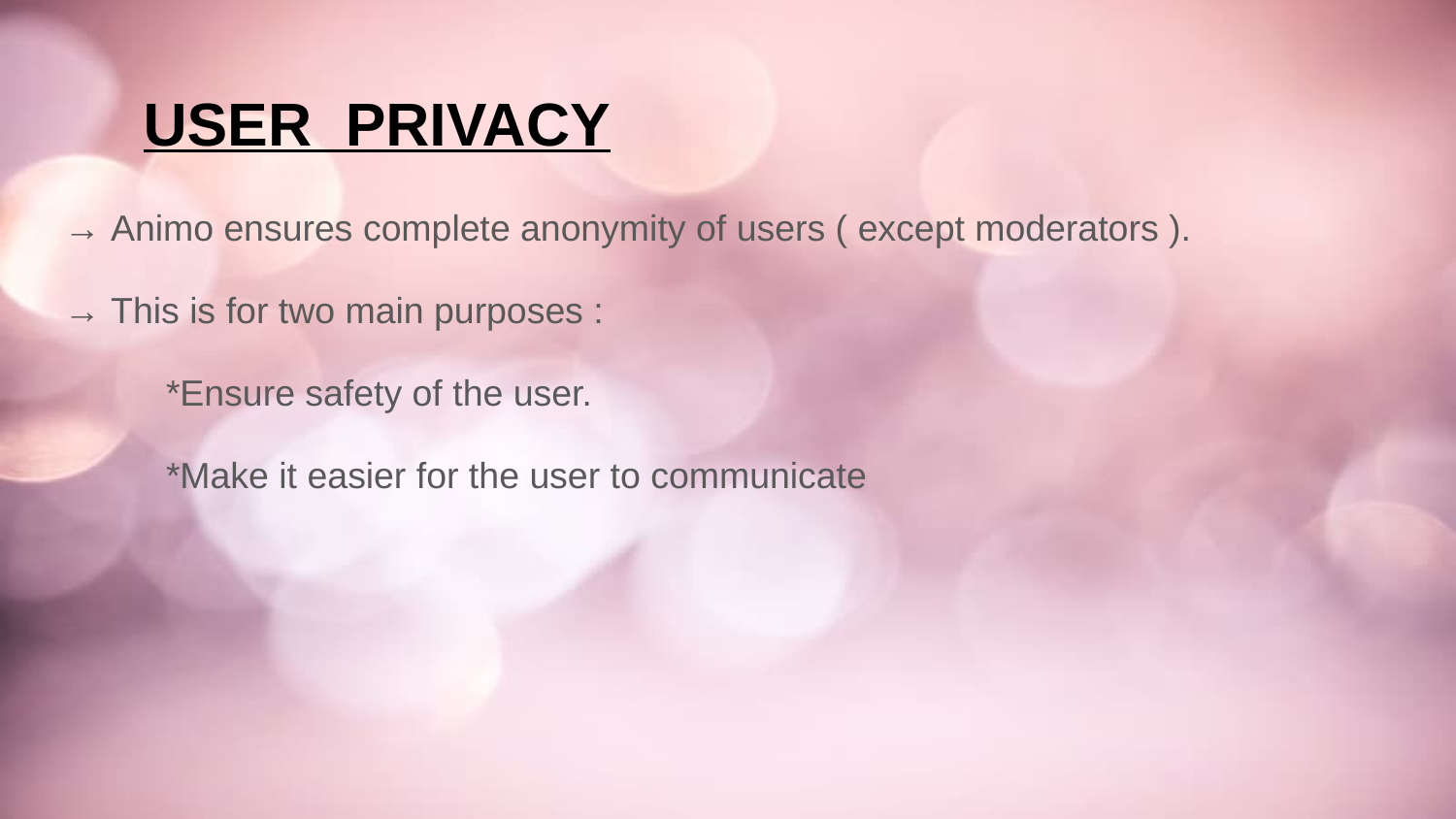

# USER  PRIVACY
→ Animo ensures complete anonymity of users ( except moderators ).
→ This is for two main purposes :
          *Ensure safety of the user.
          *Make it easier for the user to communicate